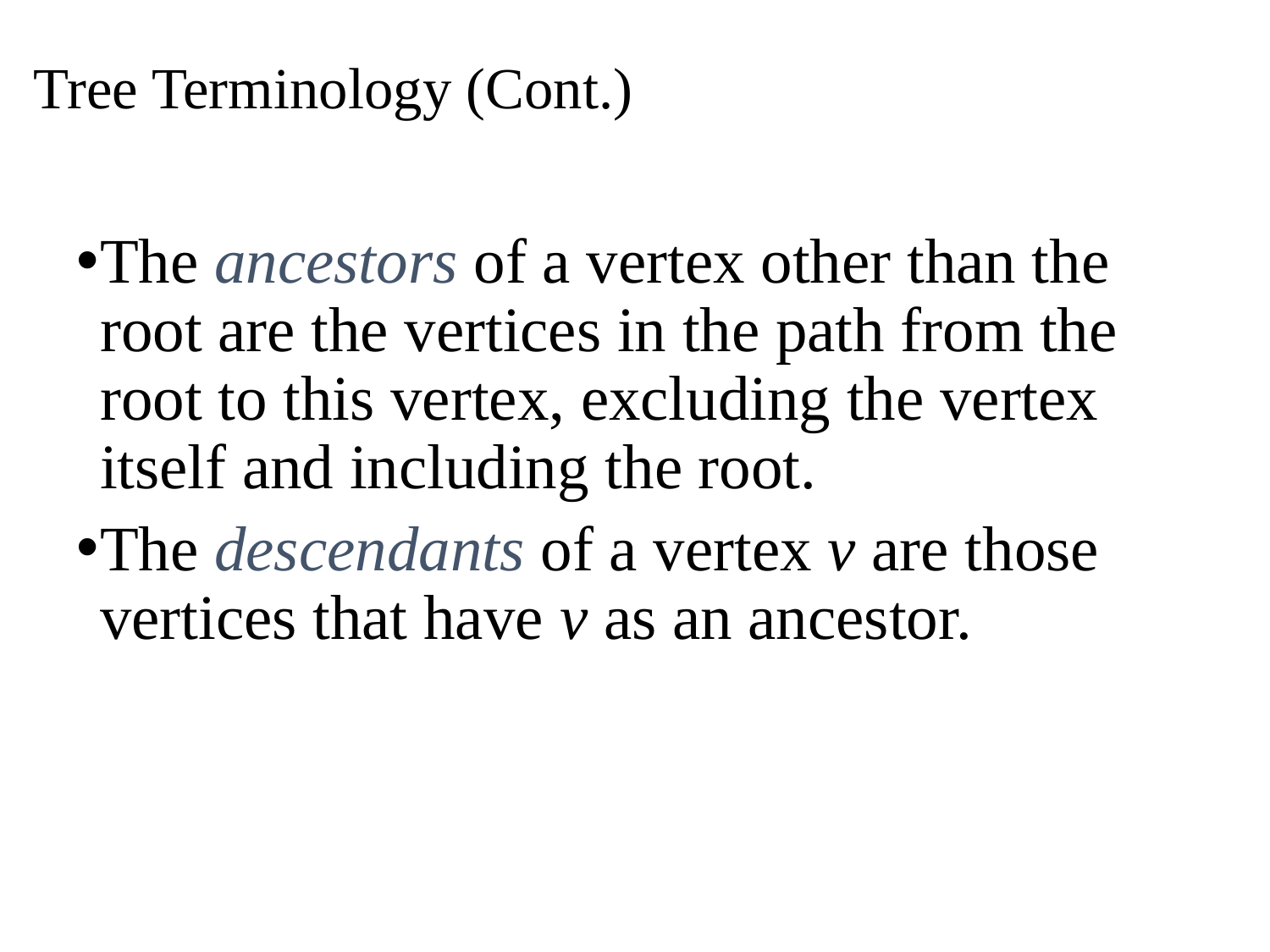

# Tree Terminology (Cont.)
The ancestors of a vertex other than the root are the vertices in the path from the root to this vertex, excluding the vertex itself and including the root.
The descendants of a vertex v are those vertices that have v as an ancestor.